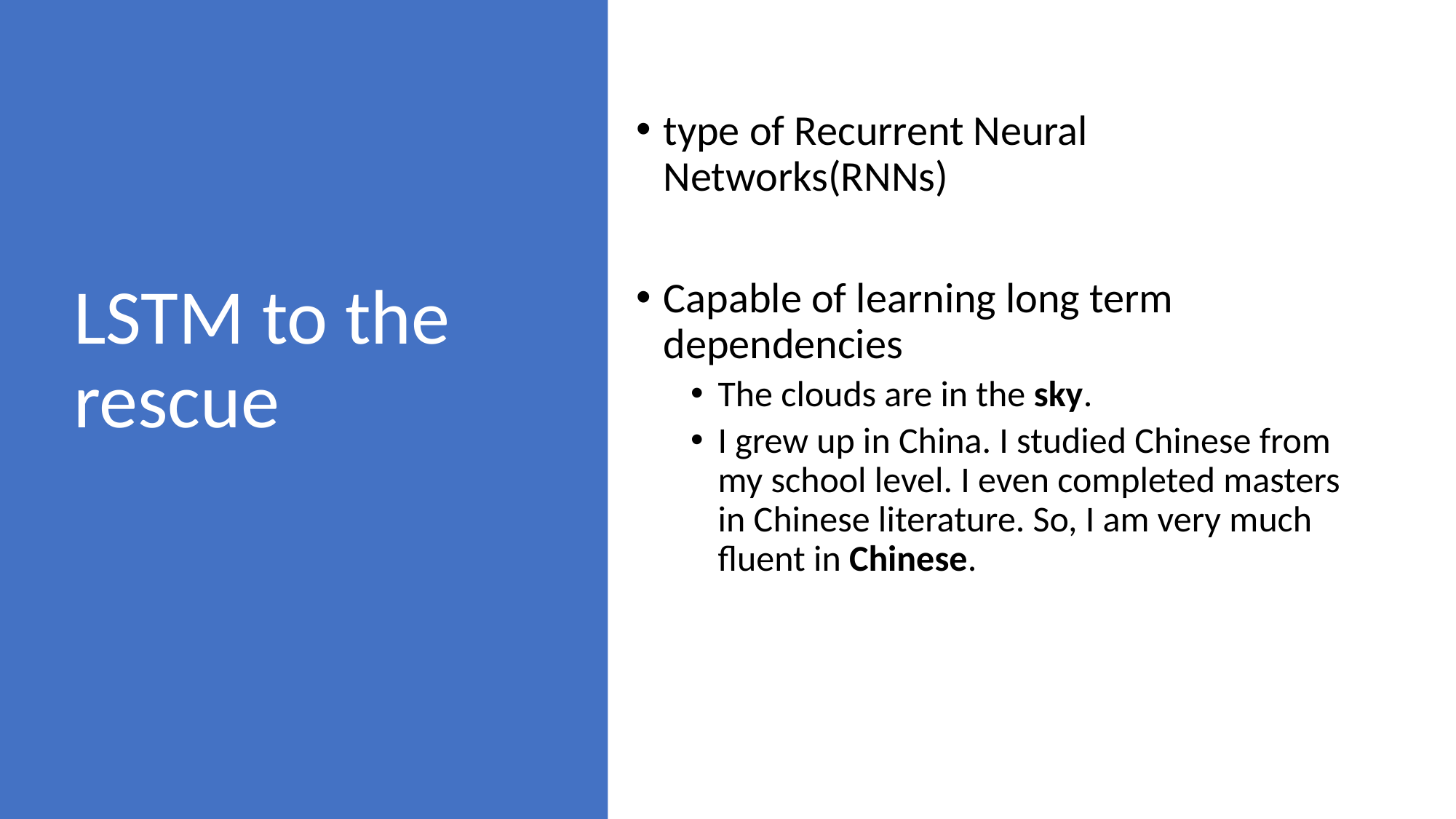

# LSTM to the rescue

type of Recurrent Neural Networks(RNNs)

Capable of learning long term dependencies
The clouds are in the sky.
I grew up in China. I studied Chinese from my school level. I even completed masters in Chinese literature. So, I am very much fluent in Chinese.